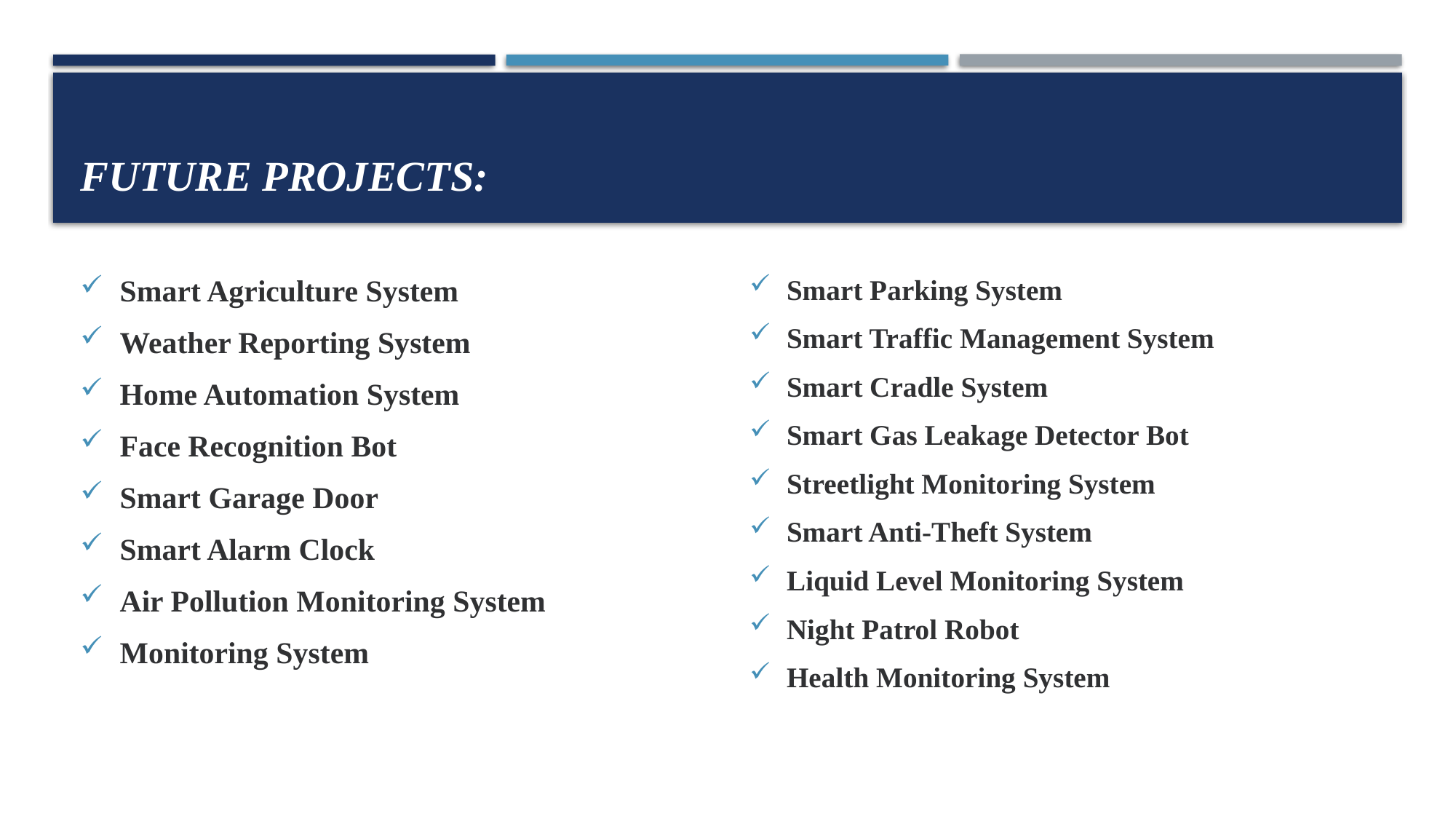

# Future projects:
Smart Agriculture System
Weather Reporting System
Home Automation System
Face Recognition Bot
Smart Garage Door
Smart Alarm Clock
Air Pollution Monitoring System
Monitoring System

Smart Parking System
Smart Traffic Management System
Smart Cradle System
Smart Gas Leakage Detector Bot
Streetlight Monitoring System
Smart Anti-Theft System
Liquid Level Monitoring System
Night Patrol Robot
Health Monitoring System